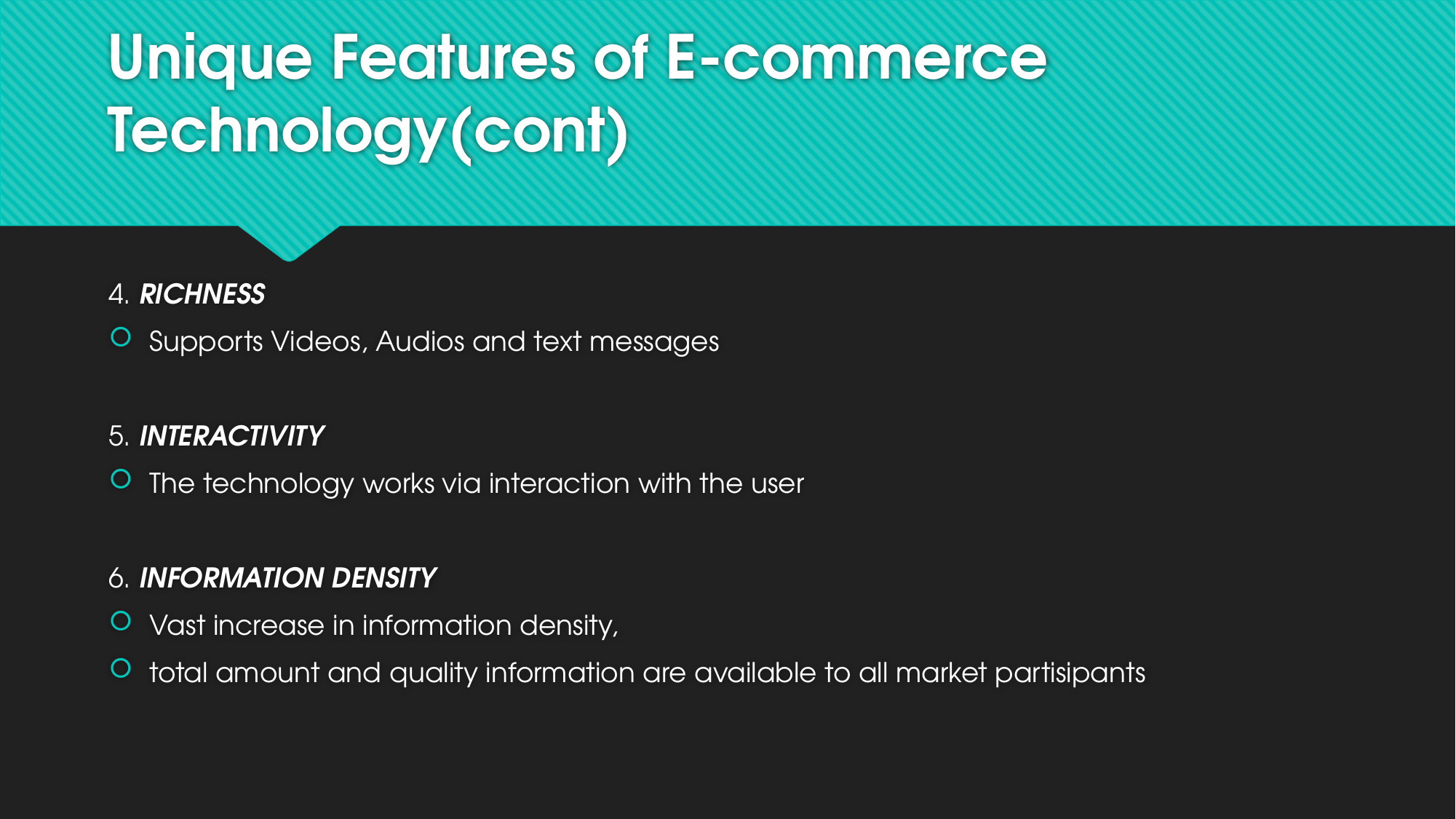

# ﻿Unique Features of E-commerce Technology(cont)
4. RICHNESS
Supports Videos, Audios and text messages

5. INTERACTIVITY
The technology works via interaction with the user

6. INFORMATION DENSITY
Vast increase in information density,
total amount and quality information are available to all market partisipants